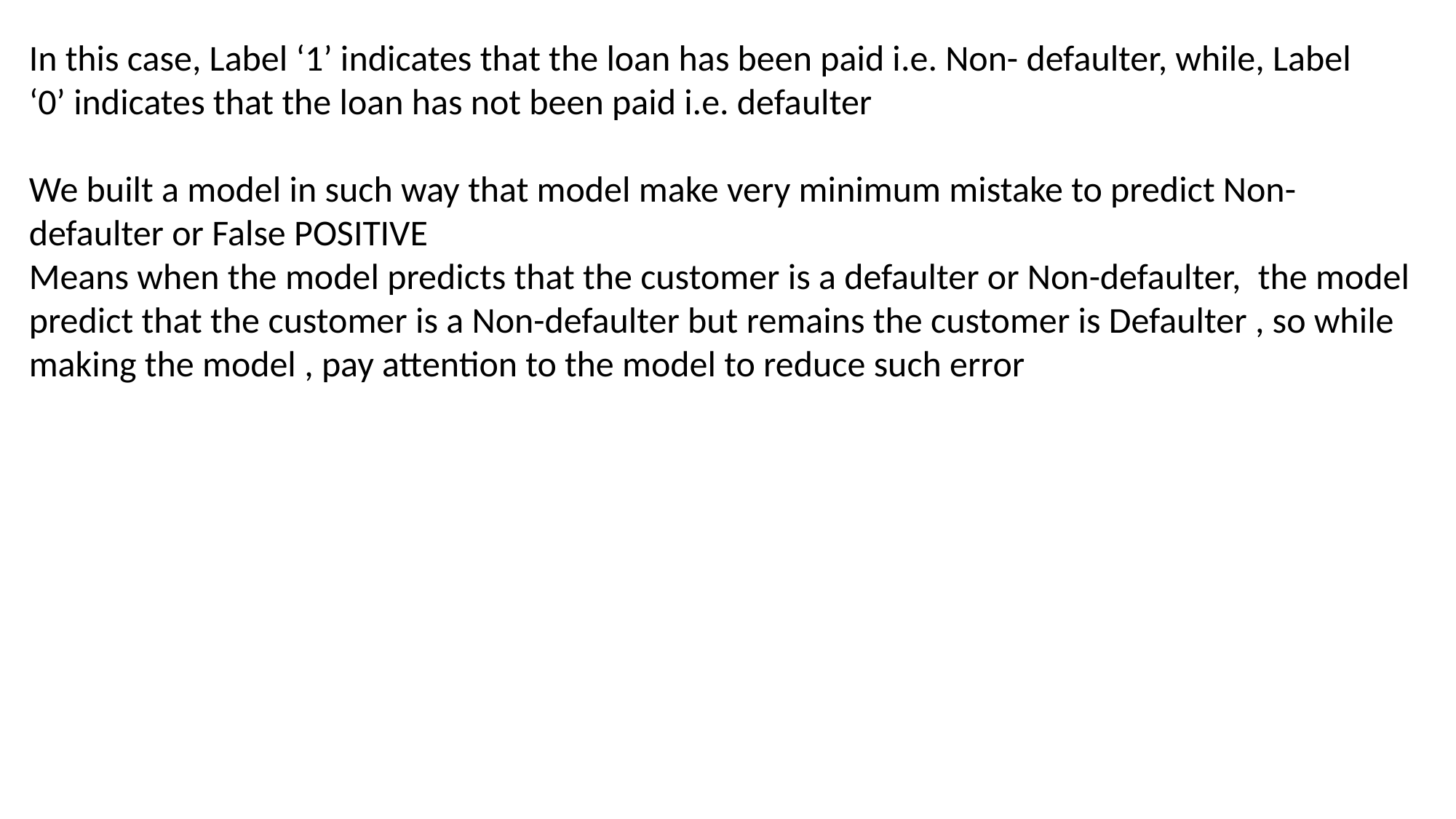

In this case, Label ‘1’ indicates that the loan has been paid i.e. Non- defaulter, while, Label ‘0’ indicates that the loan has not been paid i.e. defaulter

We built a model in such way that model make very minimum mistake to predict Non-defaulter or False POSITIVE
Means when the model predicts that the customer is a defaulter or Non-defaulter,  the model predict that the customer is a Non-defaulter but remains the customer is Defaulter , so while making the model , pay attention to the model to reduce such error